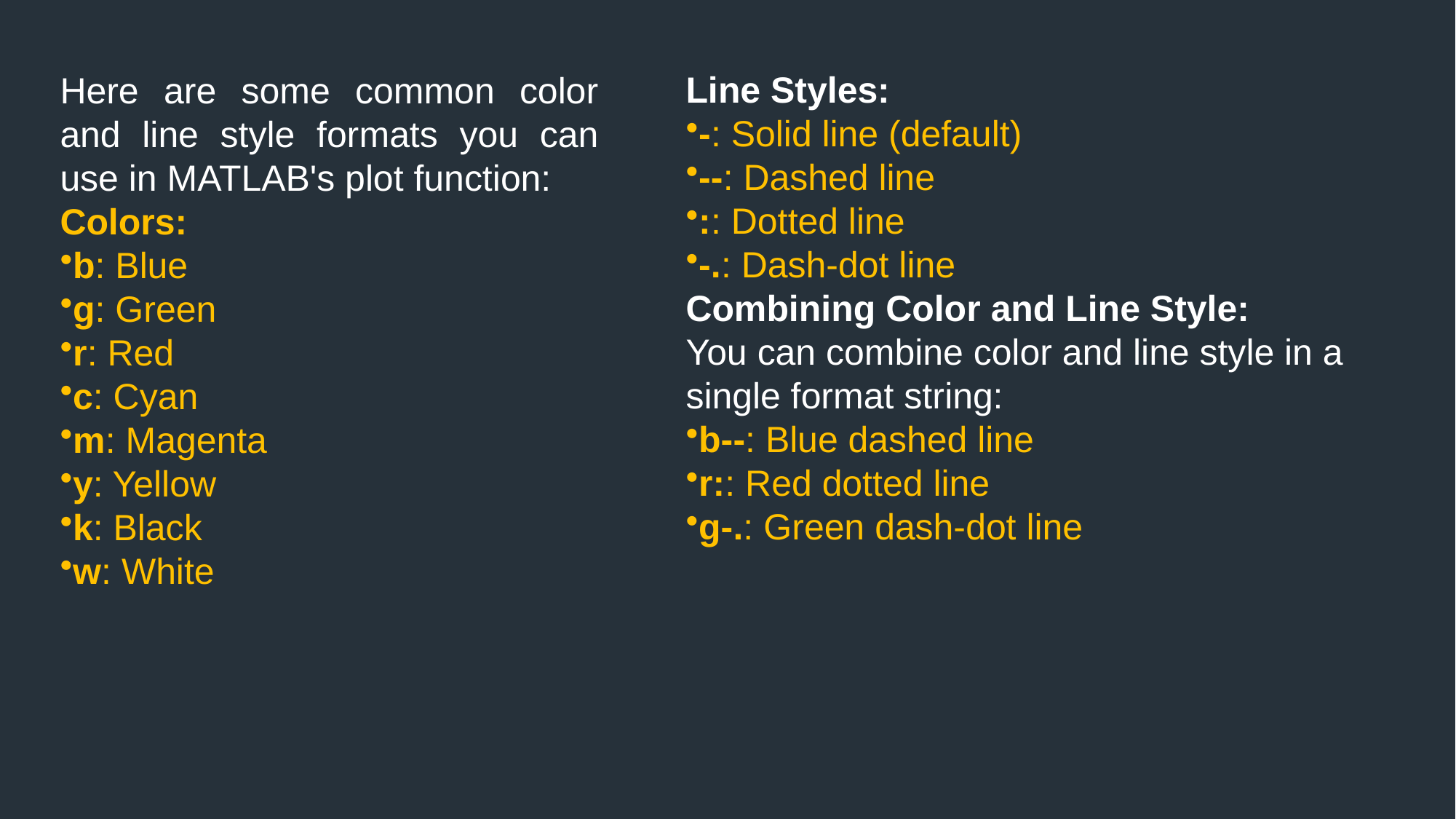

Here are some common color and line style formats you can use in MATLAB's plot function:
Colors:
b: Blue
g: Green
r: Red
c: Cyan
m: Magenta
y: Yellow
k: Black
w: White

Line Styles:
-: Solid line (default)
--: Dashed line
:: Dotted line
-.: Dash-dot line
Combining Color and Line Style:
You can combine color and line style in a single format string:
b--: Blue dashed line
r:: Red dotted line
g-.: Green dash-dot line